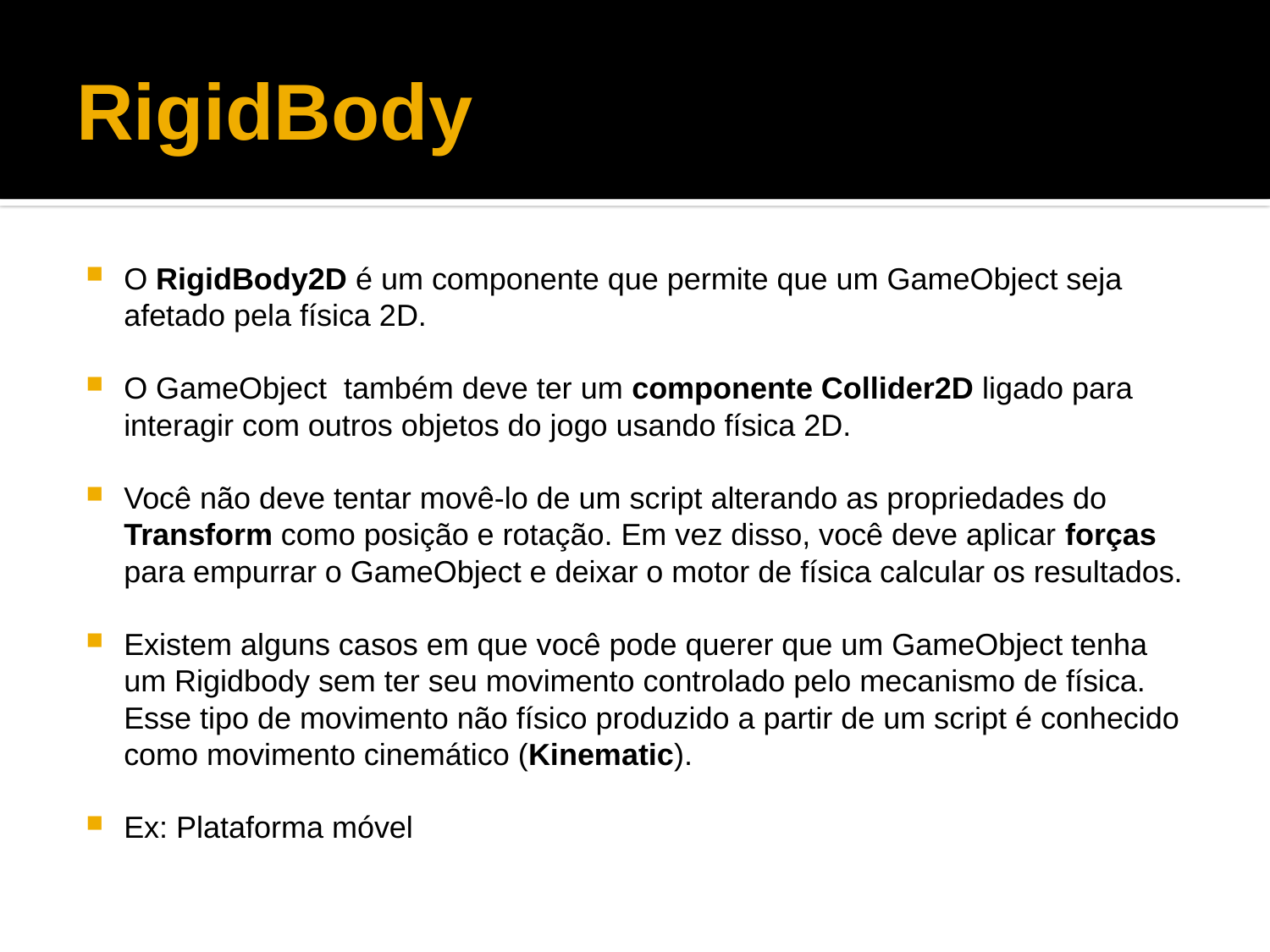

# RigidBody
O RigidBody2D é um componente que permite que um GameObject seja afetado pela física 2D.

O GameObject  também deve ter um componente Collider2D ligado para interagir com outros objetos do jogo usando física 2D.

Você não deve tentar movê-lo de um script alterando as propriedades do Transform como posição e rotação. Em vez disso, você deve aplicar forças para empurrar o GameObject e deixar o motor de física calcular os resultados.

Existem alguns casos em que você pode querer que um GameObject tenha um Rigidbody sem ter seu movimento controlado pelo mecanismo de física. Esse tipo de movimento não físico produzido a partir de um script é conhecido como movimento cinemático (Kinematic).

Ex: Plataforma móvel